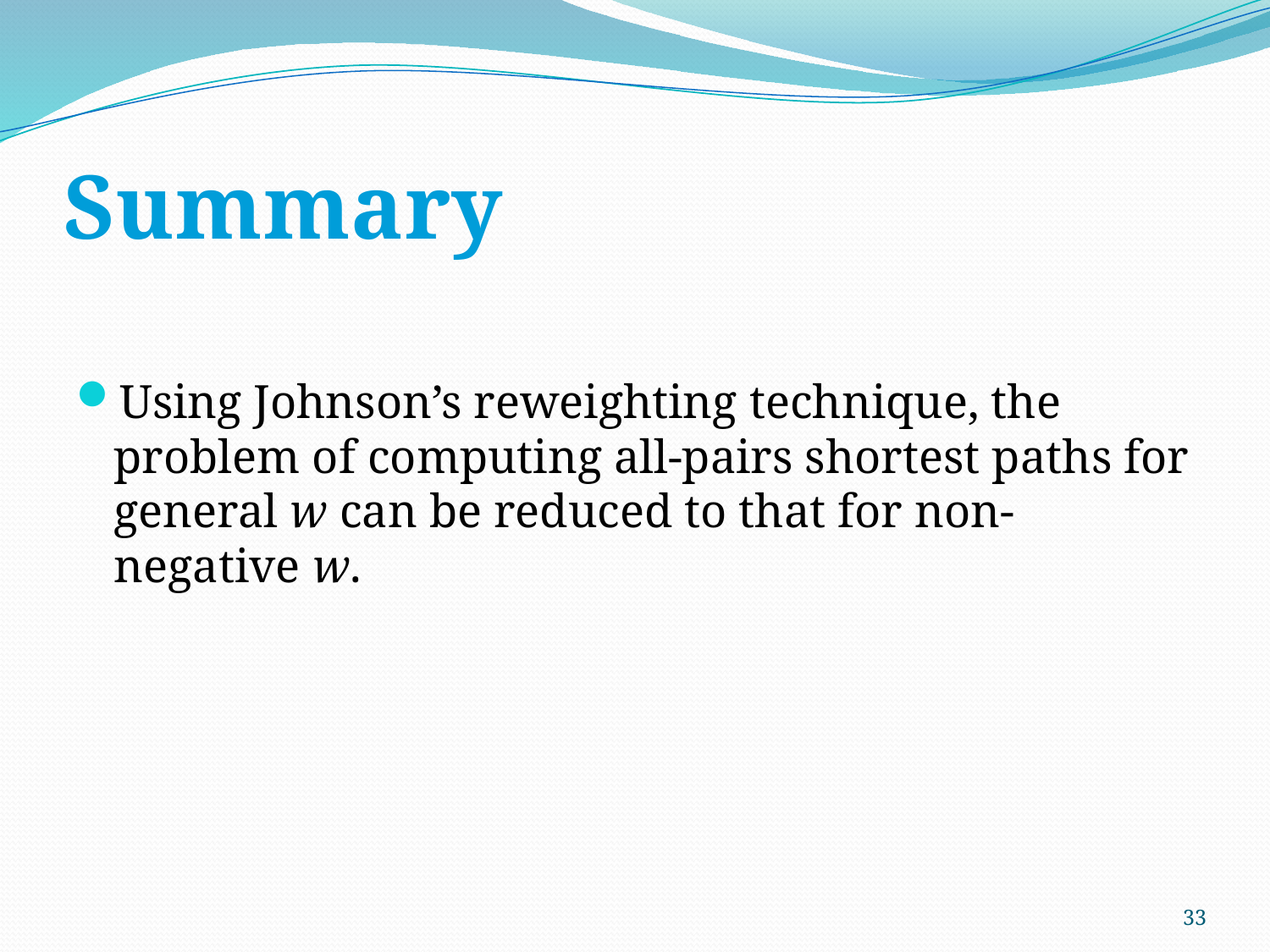

# Summary
Using Johnson’s reweighting technique, the problem of computing all-pairs shortest paths for general w can be reduced to that for non-negative w.
33